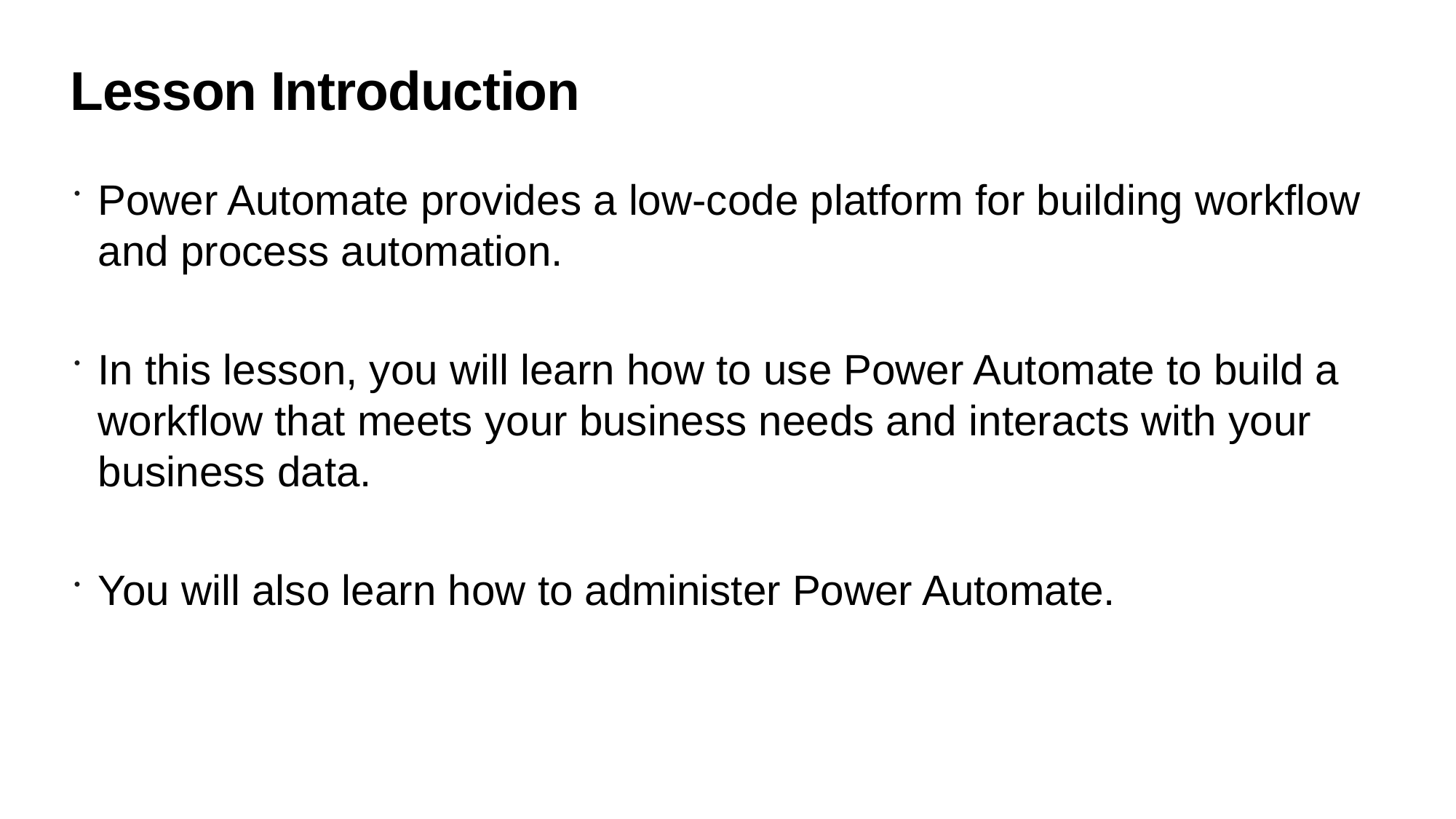

# Lesson Introduction
Power Automate provides a low-code platform for building workflow and process automation.

In this lesson, you will learn how to use Power Automate to build a workflow that meets your business needs and interacts with your business data.

You will also learn how to administer Power Automate.